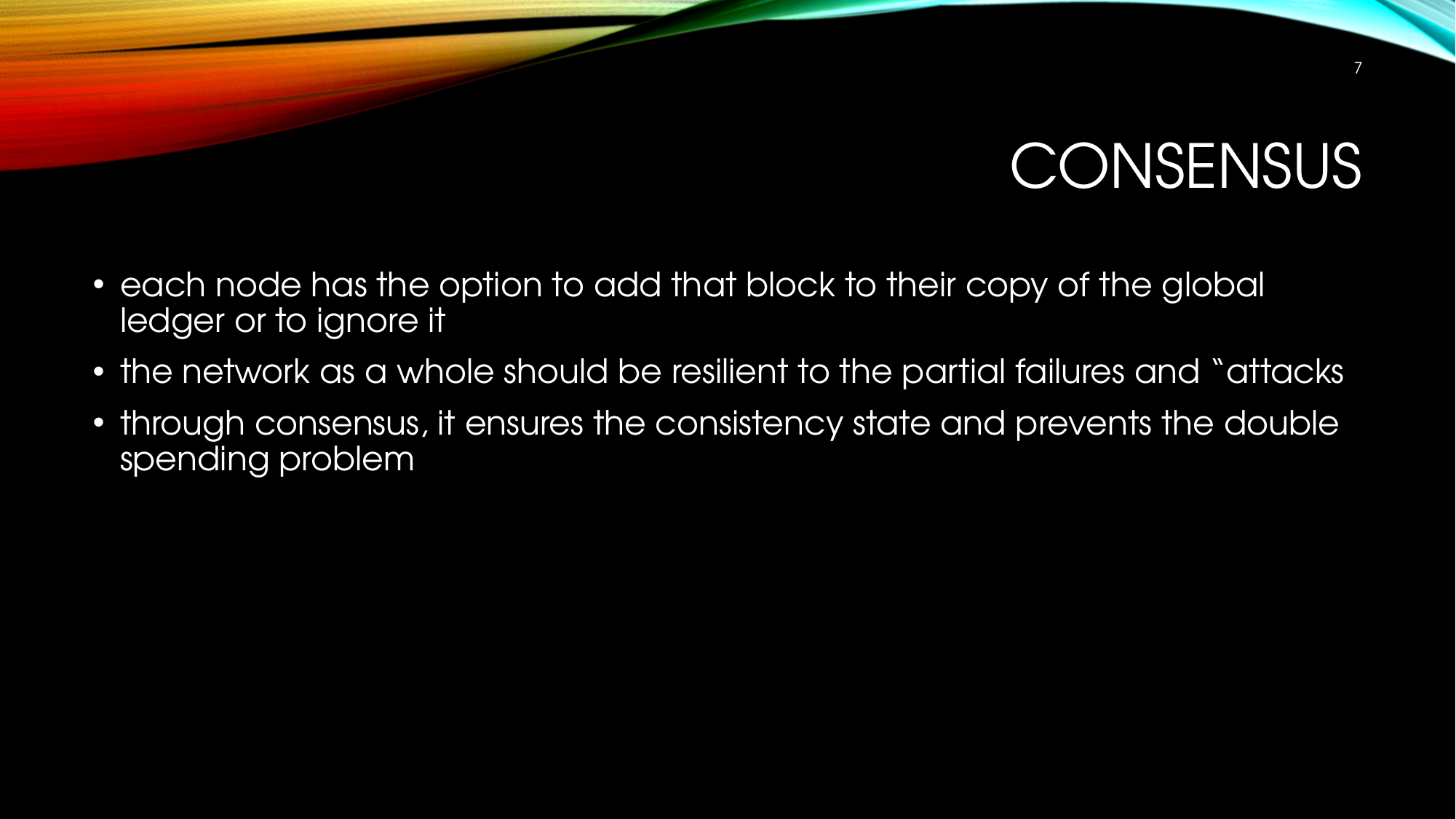

7
# consensus
each node has the option to add that block to their copy of the global ledger or to ignore it
the network as a whole should be resilient to the partial failures and “attacks
through consensus, it ensures the consistency state and prevents the double spending problem